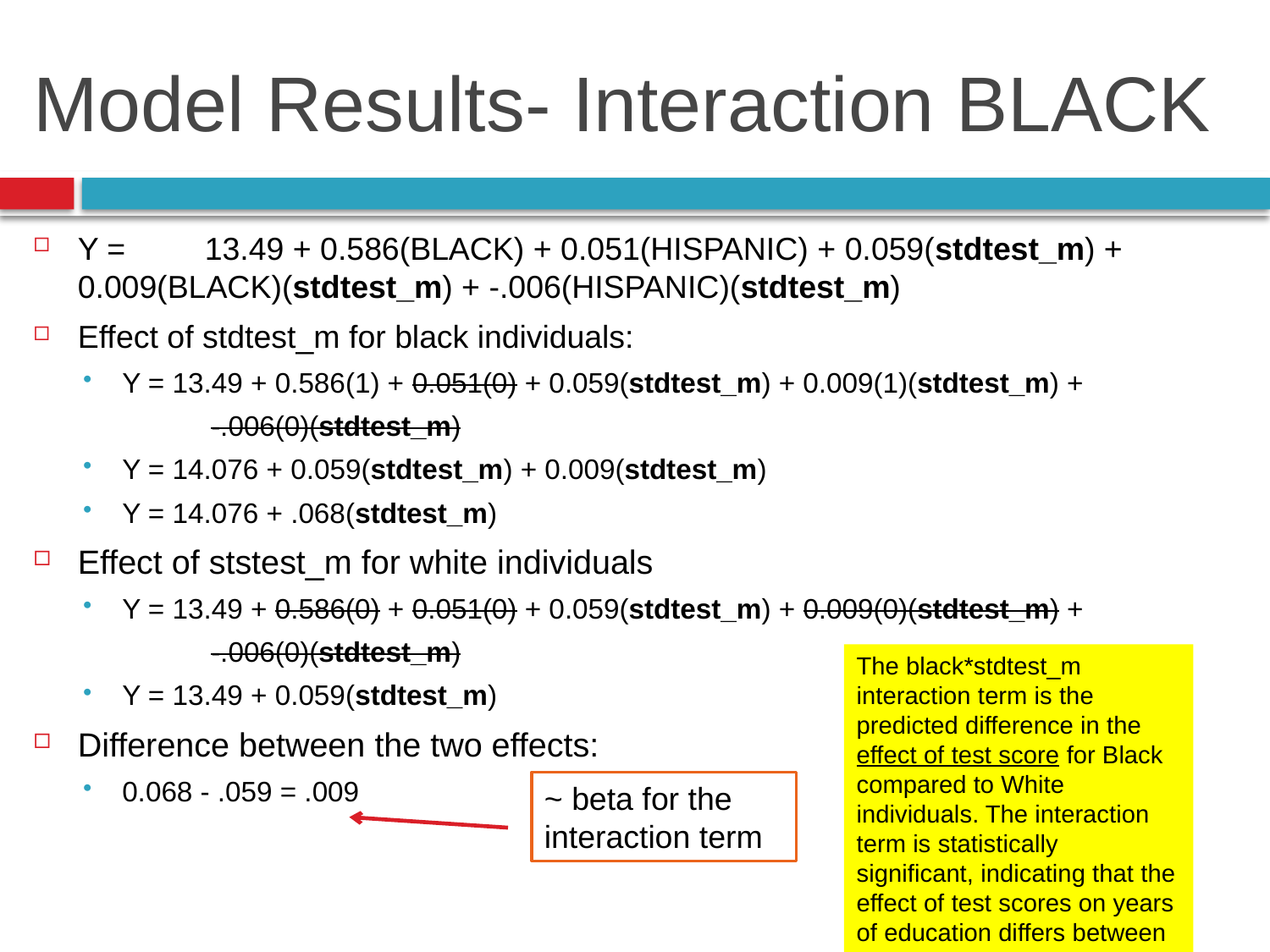

# Model Results- Interaction BLACK
Y = 	13.49 + 0.586(BLACK) + 0.051(HISPANIC) + 0.059(stdtest_m) + 	0.009(BLACK)(stdtest_m) + -.006(HISPANIC)(stdtest_m)
Effect of stdtest_m for black individuals:
Y = 13.49 + 0.586(1) + 0.051(0) + 0.059(stdtest_m) + 0.009(1)(stdtest_m) +
	-.006(0)(stdtest_m)
Y = 14.076 + 0.059(stdtest_m) + 0.009(stdtest_m)
Y = 14.076 + .068(stdtest_m)
Effect of ststest_m for white individuals
Y = 13.49 + 0.586(0) + 0.051(0) + 0.059(stdtest_m) + 0.009(0)(stdtest_m) +
	-.006(0)(stdtest_m)
Y = 13.49 + 0.059(stdtest_m)
Difference between the two effects:
0.068 - .059 = .009

The black*stdtest_m interaction term is the predicted difference in the effect of test score for Black compared to White individuals. The interaction term is statistically significant, indicating that the effect of test scores on years of education differs between Black and White individuals.
~ beta for the interaction term